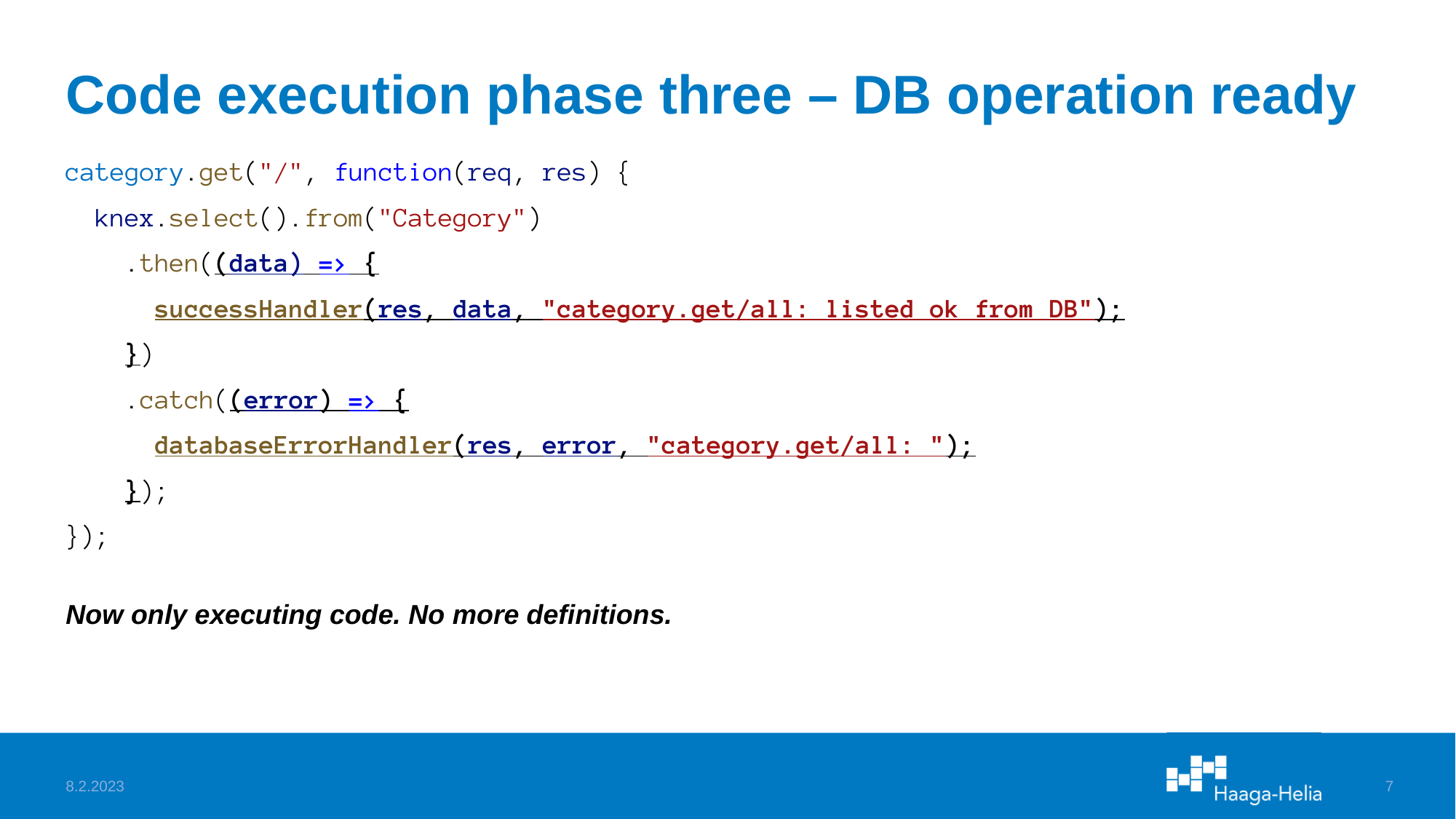

# Code execution phase three – DB operation ready
category.get("/", function(req, res) {
  knex.select().from("Category")
    .then((data) => {
      successHandler(res, data, "category.get/all: listed ok from DB");
    })
    .catch((error) => {
      databaseErrorHandler(res, error, "category.get/all: ");
    });
});
Now only executing code. No more definitions.
8.2.2023

7